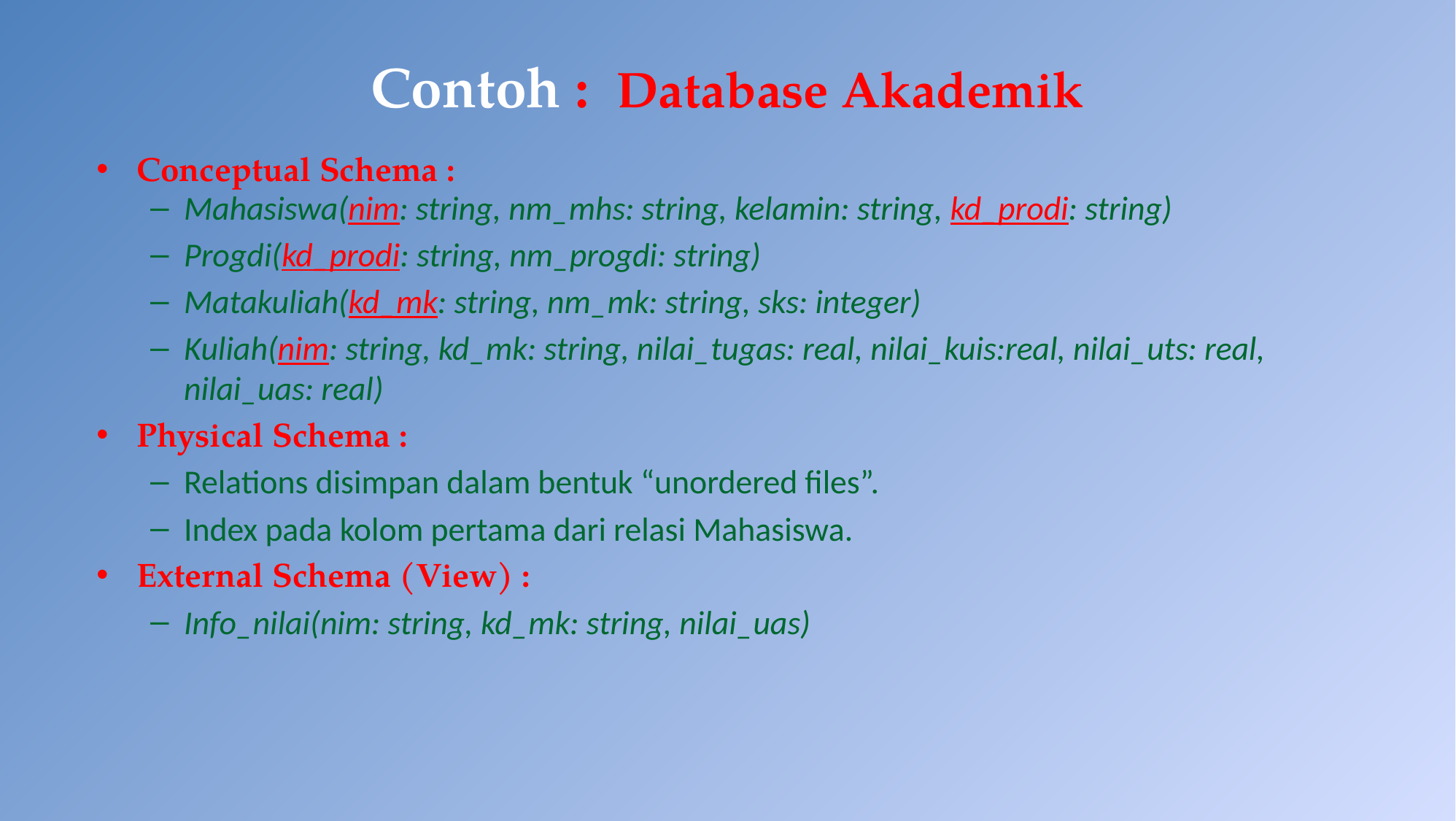

# Contoh :  Database Akademik
Conceptual Schema :
Mahasiswa(nim: string, nm_mhs: string, kelamin: string, kd_prodi: string)
Progdi(kd_prodi: string, nm_progdi: string)
Matakuliah(kd_mk: string, nm_mk: string, sks: integer)
Kuliah(nim: string, kd_mk: string, nilai_tugas: real, nilai_kuis:real, nilai_uts: real, nilai_uas: real)
Physical Schema :
Relations disimpan dalam bentuk “unordered files”.
Index pada kolom pertama dari relasi Mahasiswa.
External Schema (View) :
Info_nilai(nim: string, kd_mk: string, nilai_uas)